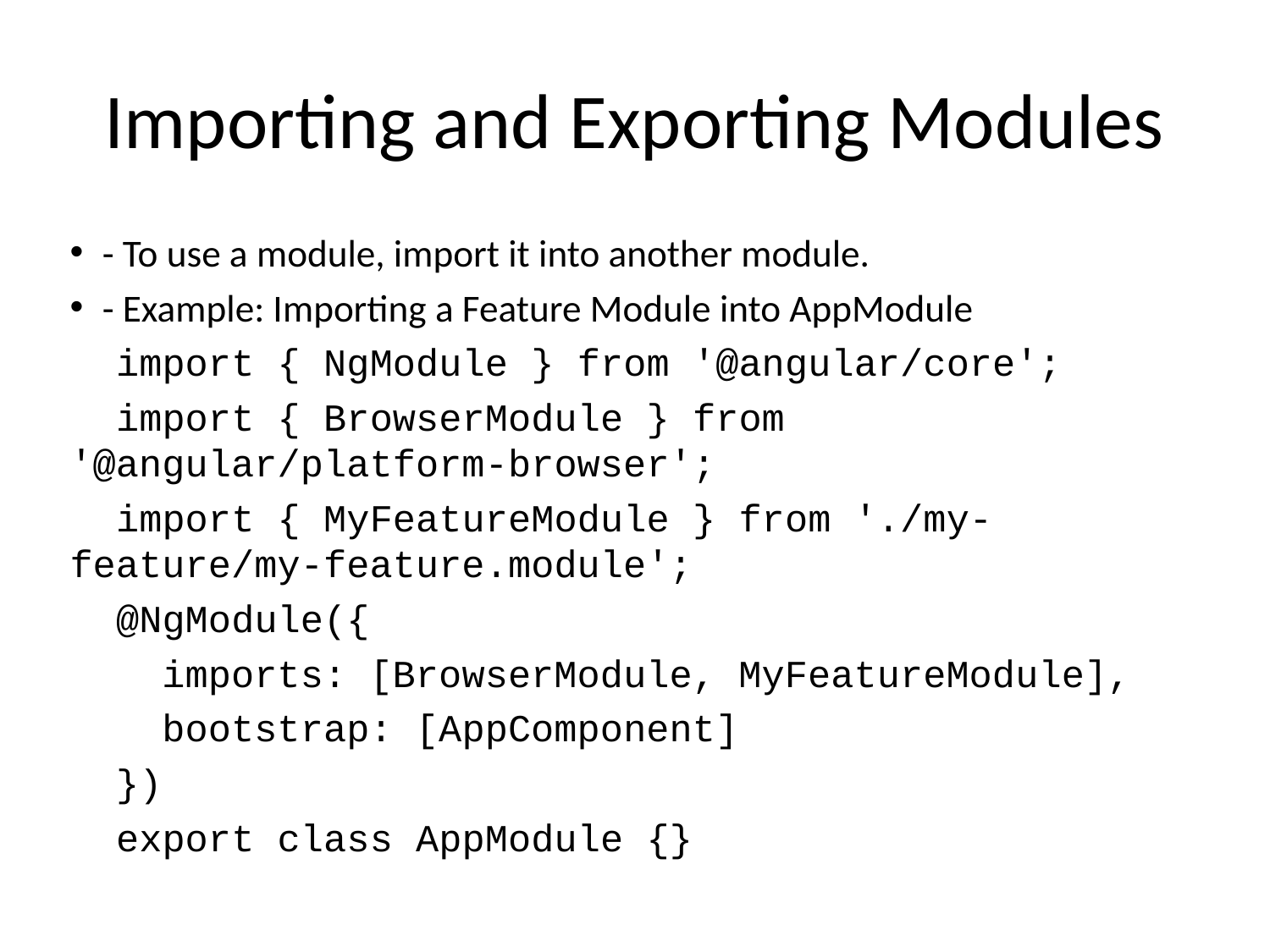

# Importing and Exporting Modules
- To use a module, import it into another module.
- Example: Importing a Feature Module into AppModule
  import { NgModule } from '@angular/core';
  import { BrowserModule } from '@angular/platform-browser';
  import { MyFeatureModule } from './my-feature/my-feature.module';
  @NgModule({
    imports: [BrowserModule, MyFeatureModule],
    bootstrap: [AppComponent]
  })
  export class AppModule {}